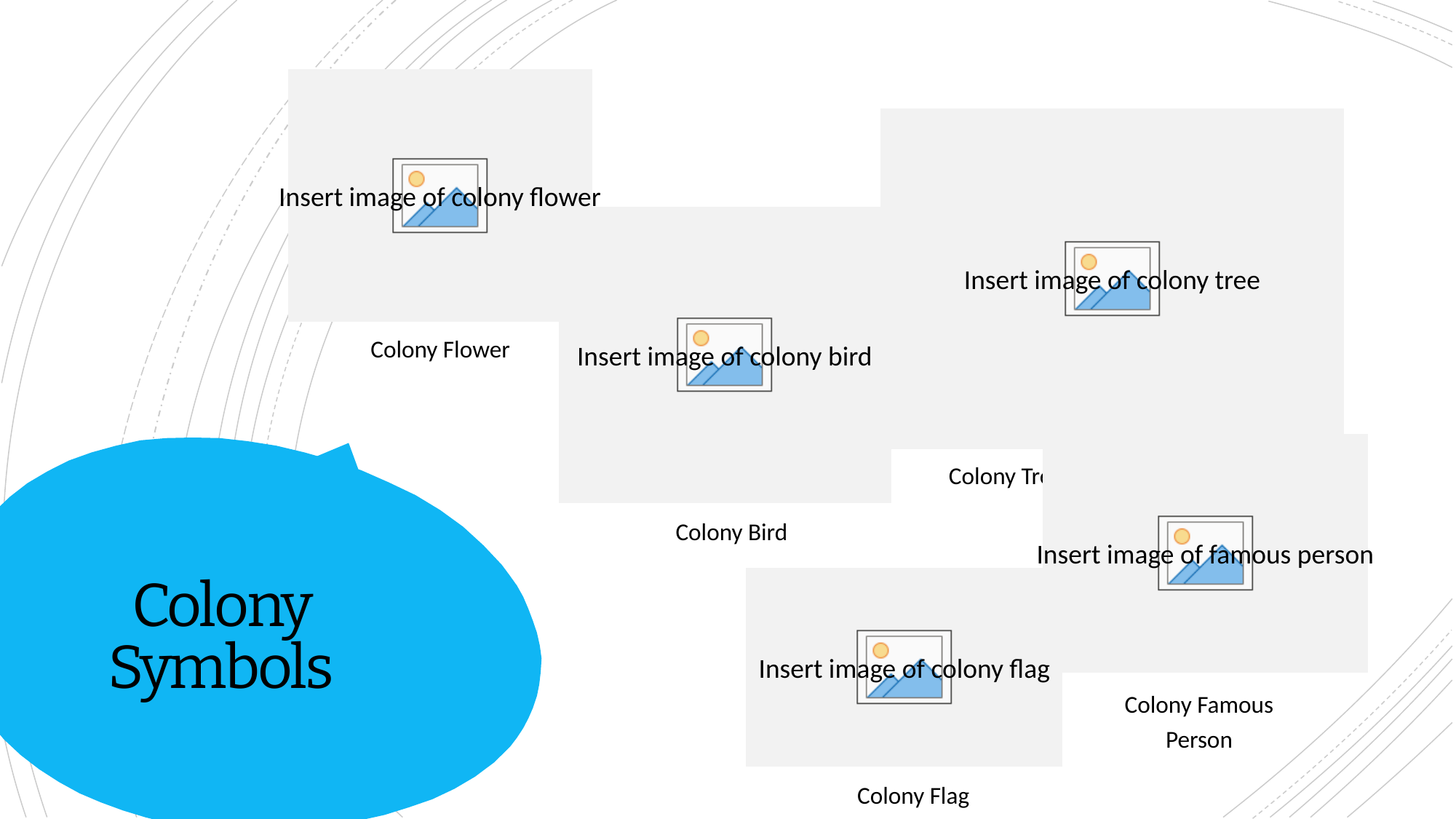

Colony Flower

Colony Tree
# Colony Symbols
Colony Bird

Colony Famous Person
Colony Flag